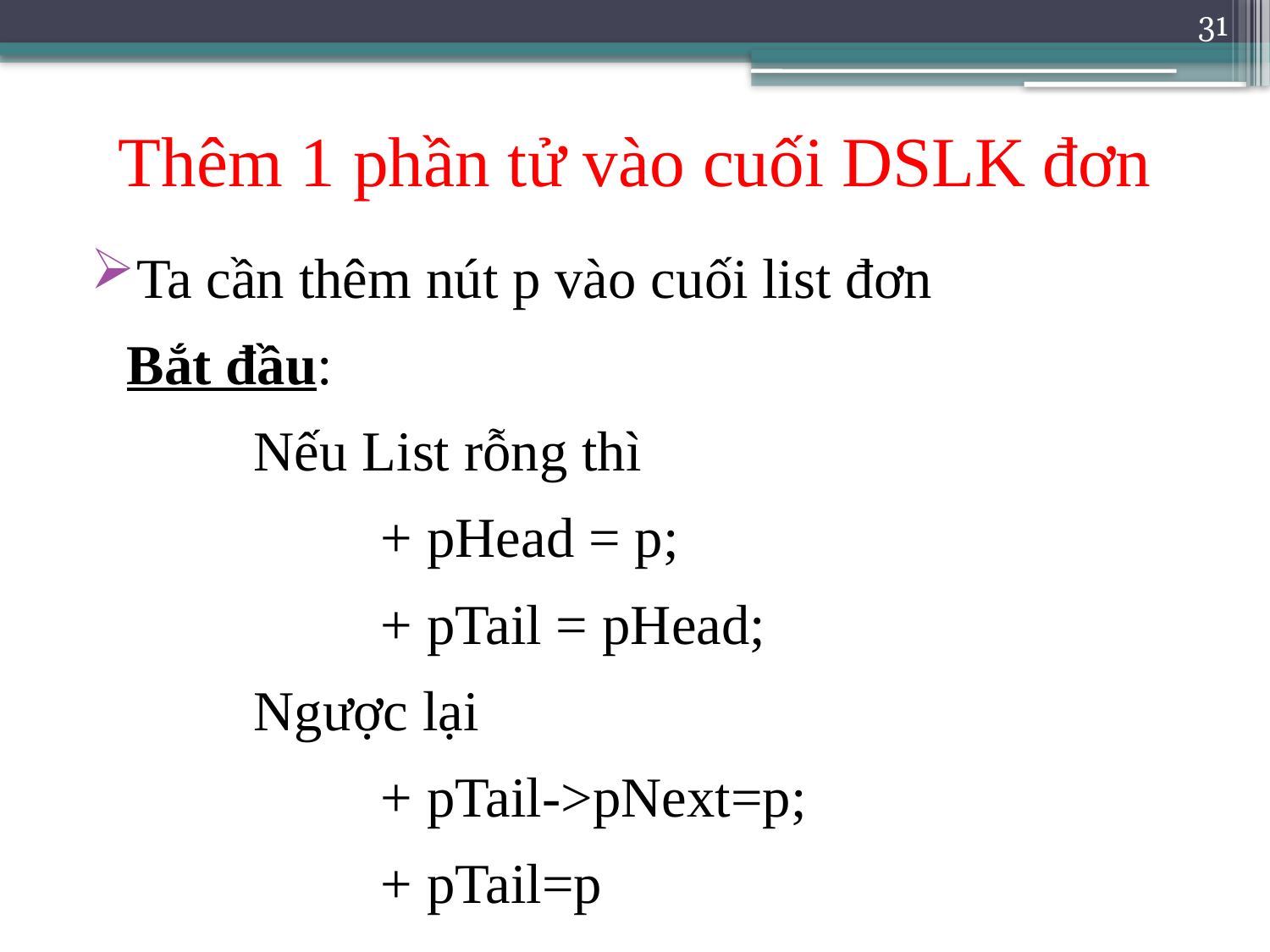

31
# Thêm 1 phần tử vào cuối DSLK đơn
Ta cần thêm nút p vào cuối list đơn
	Bắt đầu:
		Nếu List rỗng thì
			+ pHead = p;
			+ pTail = pHead;
		Ngược lại
			+ pTail->pNext=p;
			+ pTail=p